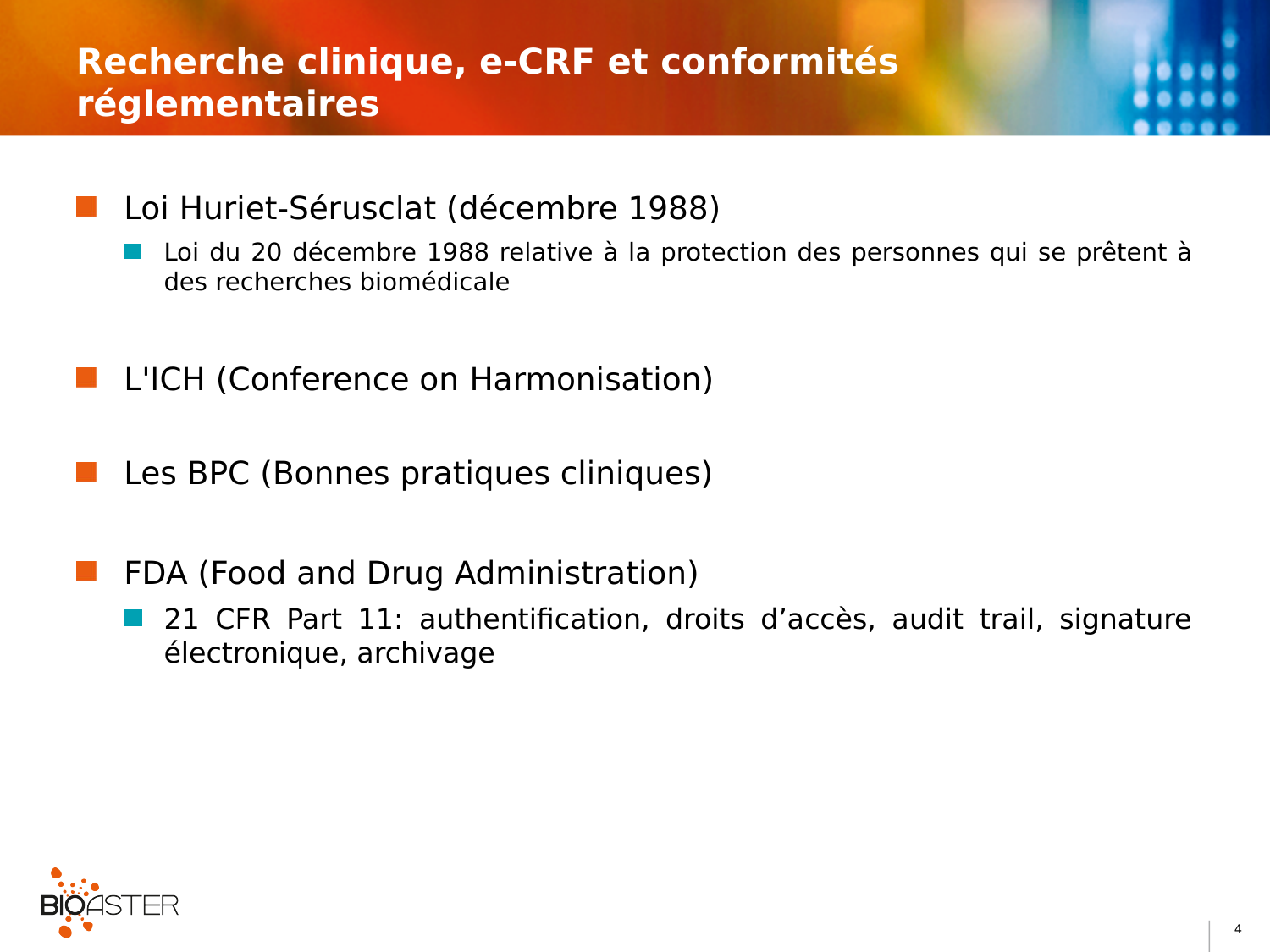

# Recherche clinique, e-CRF et conformités réglementaires
Loi Huriet-Sérusclat (décembre 1988)
Loi du 20 décembre 1988 relative à la protection des personnes qui se prêtent à des recherches biomédicale

L'ICH (Conference on Harmonisation)

Les BPC (Bonnes pratiques cliniques)

FDA (Food and Drug Administration)
21 CFR Part 11: authentification, droits d’accès, audit trail, signature électronique, archivage

4